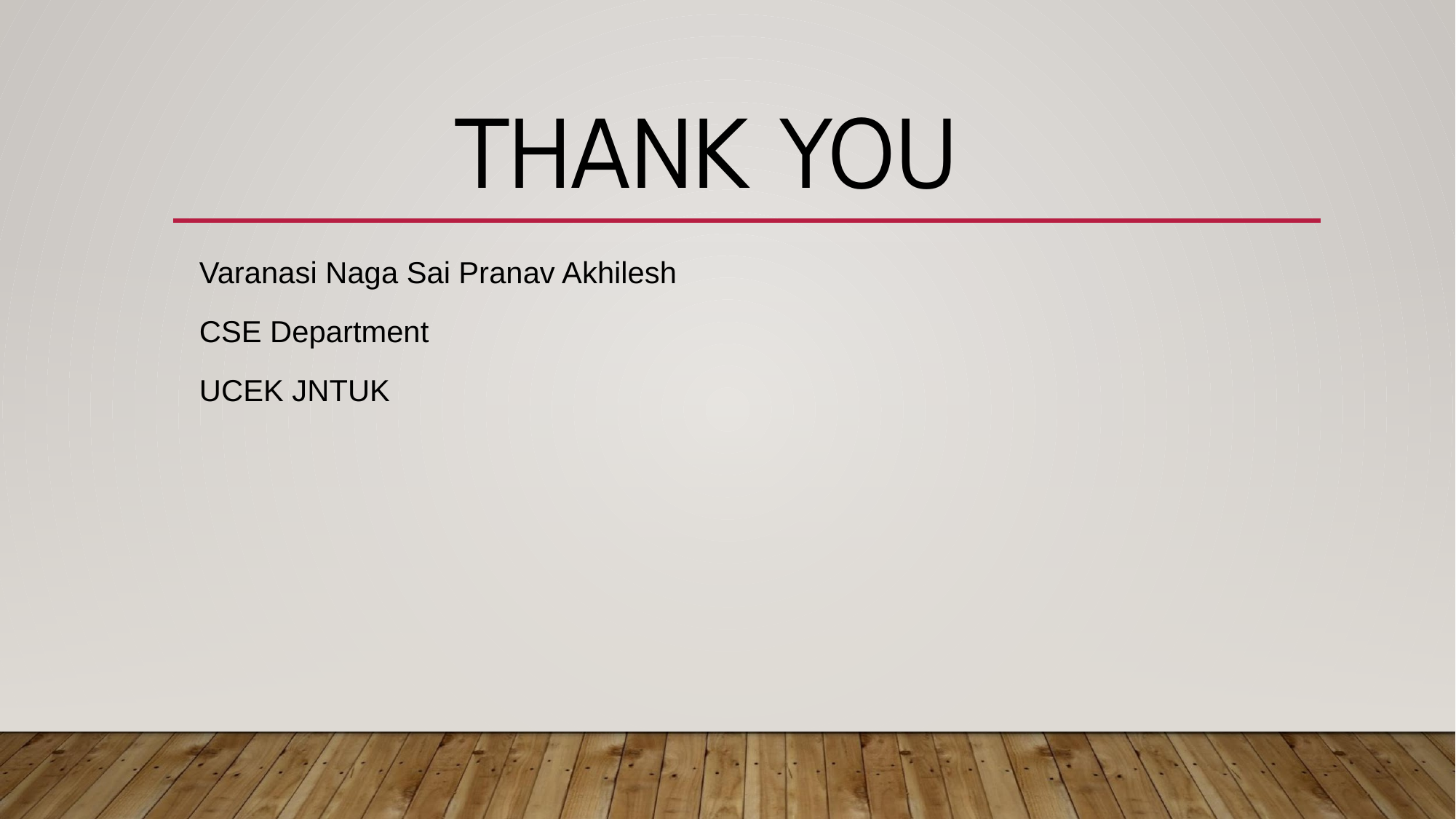

# THANK YOU
Varanasi Naga Sai Pranav Akhilesh
CSE Department
UCEK JNTUK